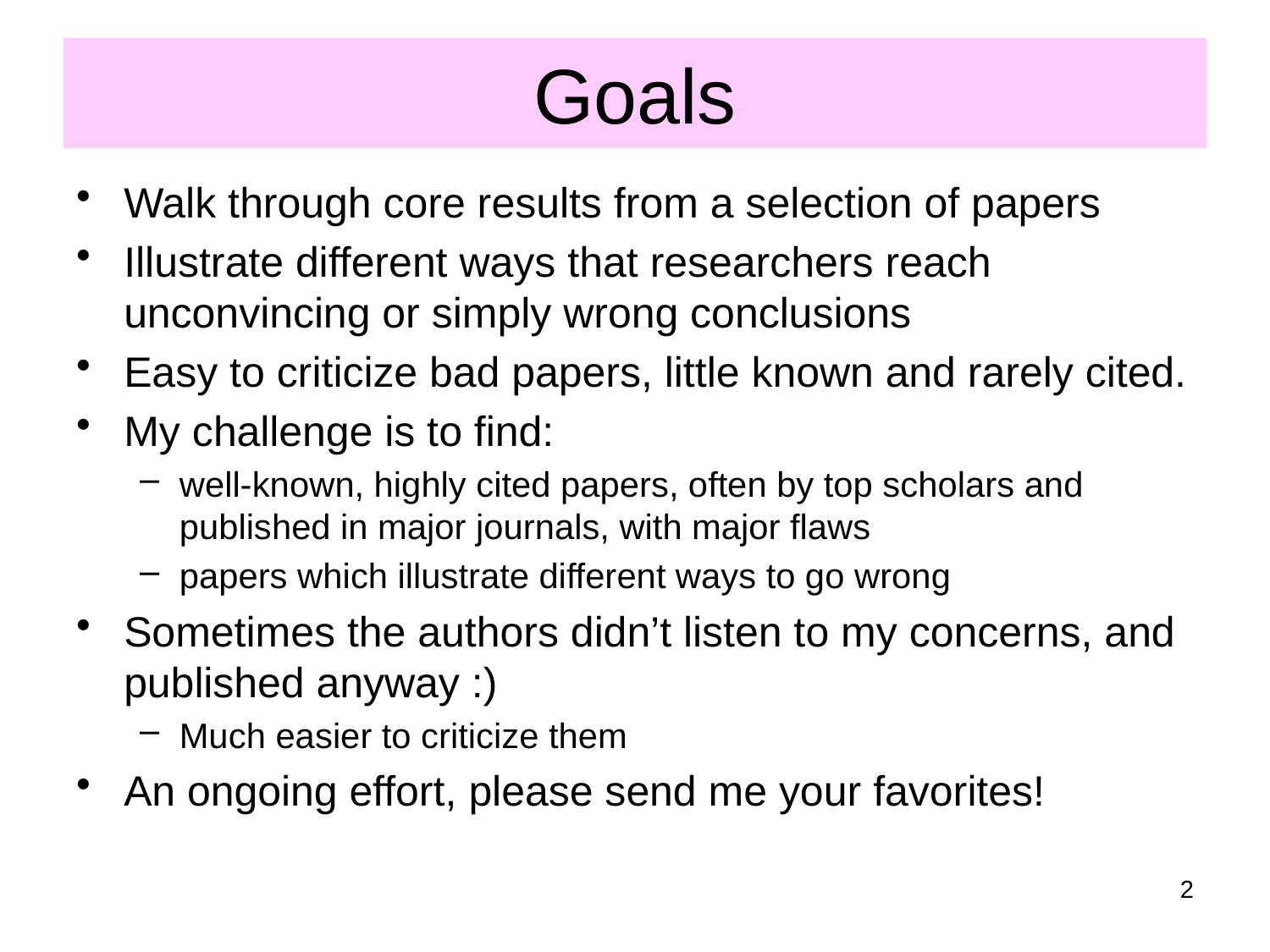

# Goals
Walk through core results from a selection of papers
Illustrate different ways that researchers reach unconvincing or simply wrong conclusions
Easy to criticize bad papers, little known and rarely cited.
My challenge is to find:
well-known, highly cited papers, often by top scholars and published in major journals, with major flaws
papers which illustrate different ways to go wrong
Sometimes the authors didn’t listen to my concerns, and published anyway :)
Much easier to criticize them
An ongoing effort, please send me your favorites!
2